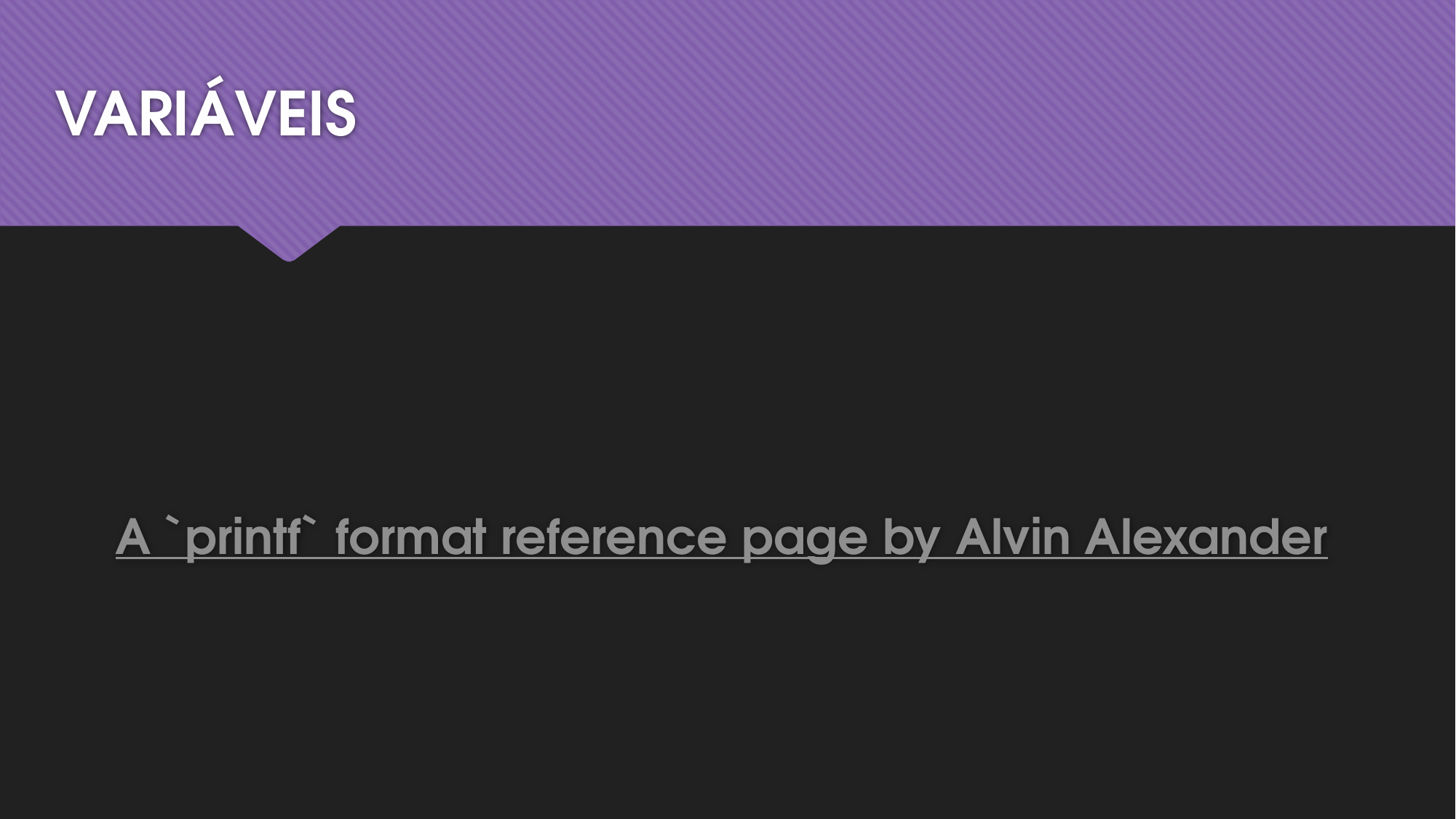

# VARIÁVEIS
A `printf` format reference page by Alvin Alexander